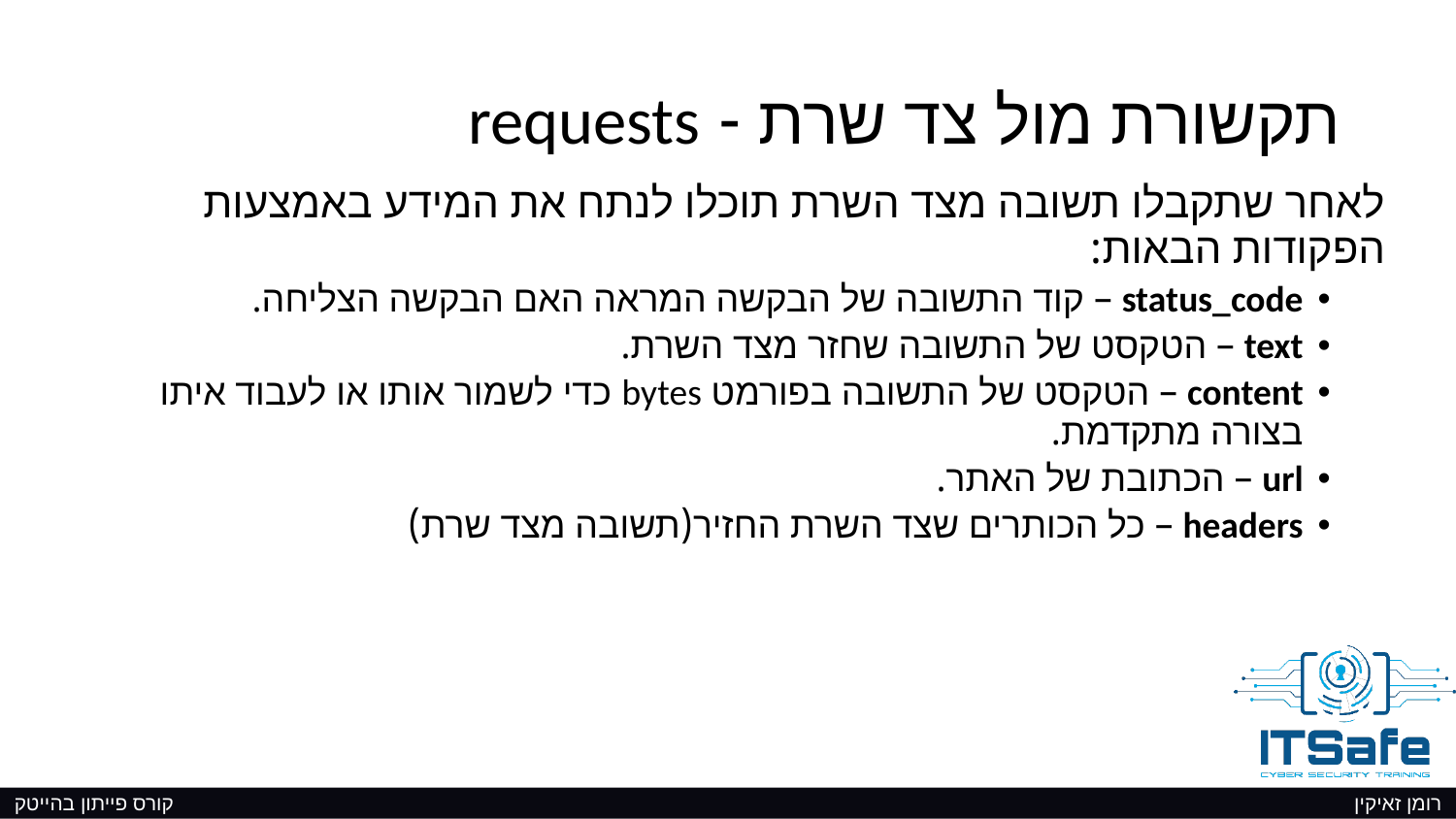

# תקשורת מול צד שרת - requests
לאחר שתקבלו תשובה מצד השרת תוכלו לנתח את המידע באמצעות הפקודות הבאות:
status_code – קוד התשובה של הבקשה המראה האם הבקשה הצליחה.
text – הטקסט של התשובה שחזר מצד השרת.
content – הטקסט של התשובה בפורמט bytes כדי לשמור אותו או לעבוד איתו בצורה מתקדמת.
url – הכתובת של האתר.
headers – כל הכותרים שצד השרת החזיר(תשובה מצד שרת)